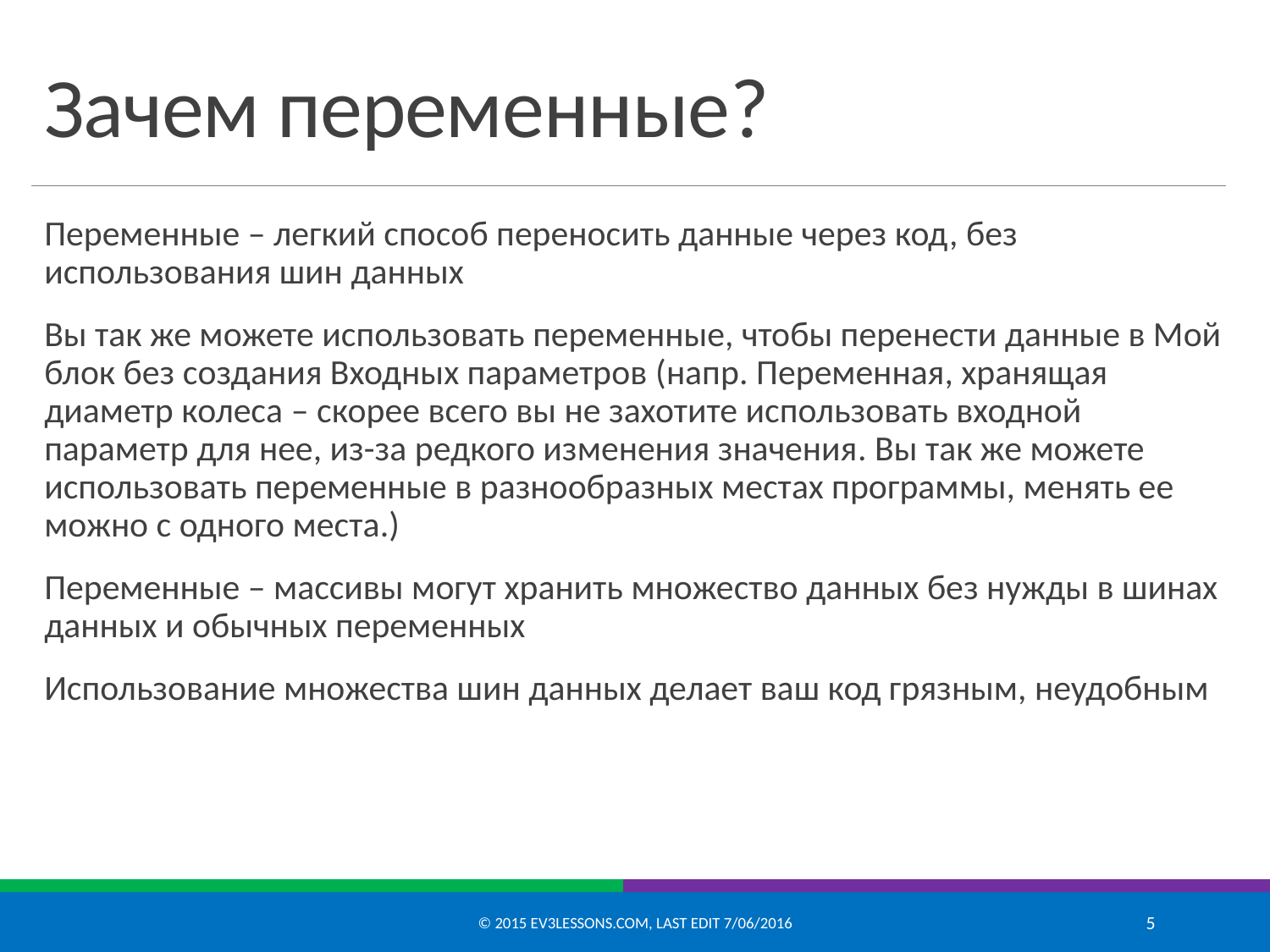

# Зачем переменные?
Переменные – легкий способ переносить данные через код, без использования шин данных
Вы так же можете использовать переменные, чтобы перенести данные в Мой блок без создания Входных параметров (напр. Переменная, хранящая диаметр колеса – скорее всего вы не захотите использовать входной параметр для нее, из-за редкого изменения значения. Вы так же можете использовать переменные в разнообразных местах программы, менять ее можно с одного места.)
Переменные – массивы могут хранить множество данных без нужды в шинах данных и обычных переменных
Использование множества шин данных делает ваш код грязным, неудобным
© 2015 EV3Lessons.com, Last edit 7/06/2016
5